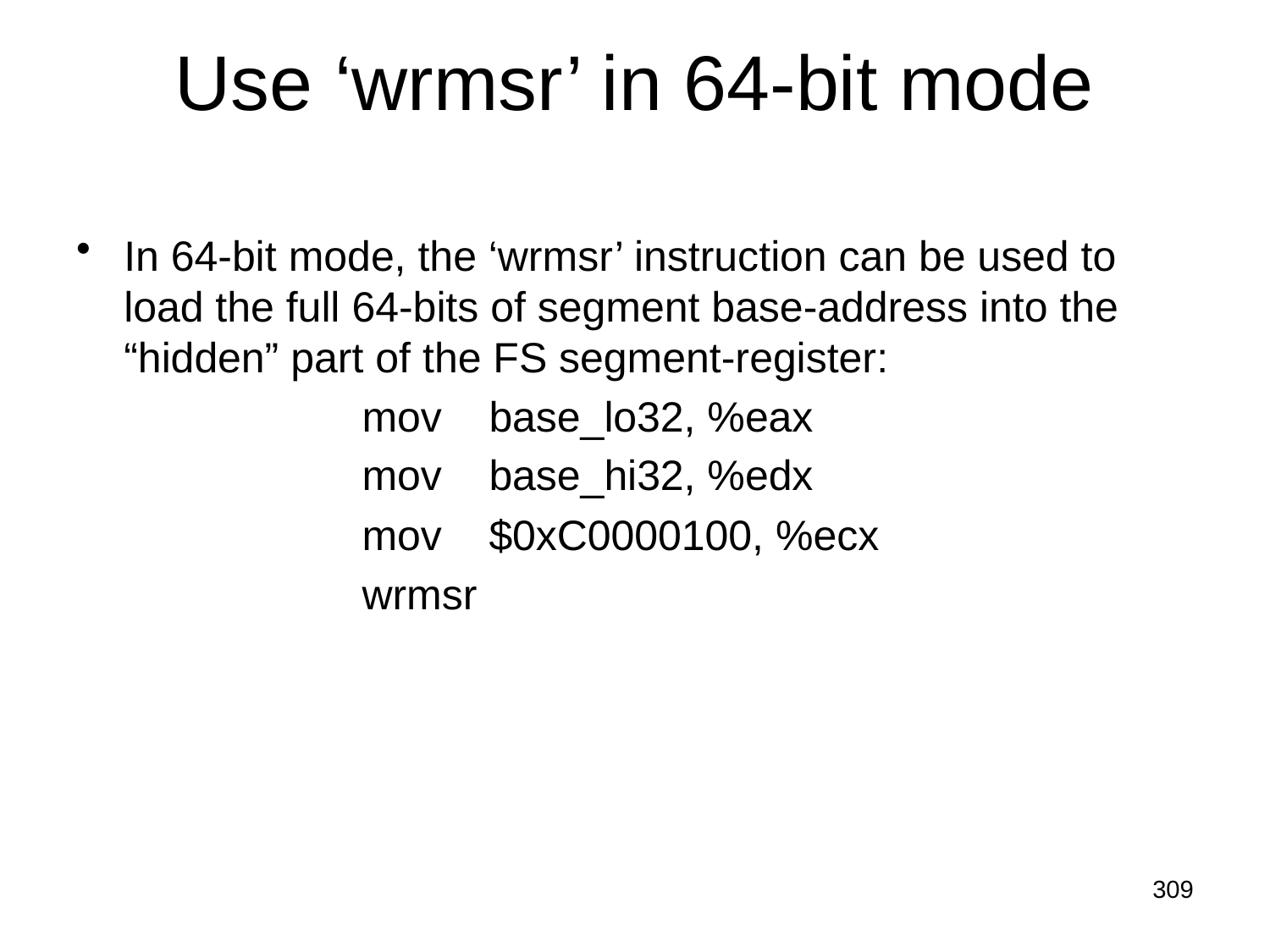

# Use ‘wrmsr’ in 64-bit mode
In 64-bit mode, the ‘wrmsr’ instruction can be used to load the full 64-bits of segment base-address into the “hidden” part of the FS segment-register:
		mov	base_lo32, %eax
		mov	base_hi32, %edx
		mov	$0xC0000100, %ecx
		wrmsr

309